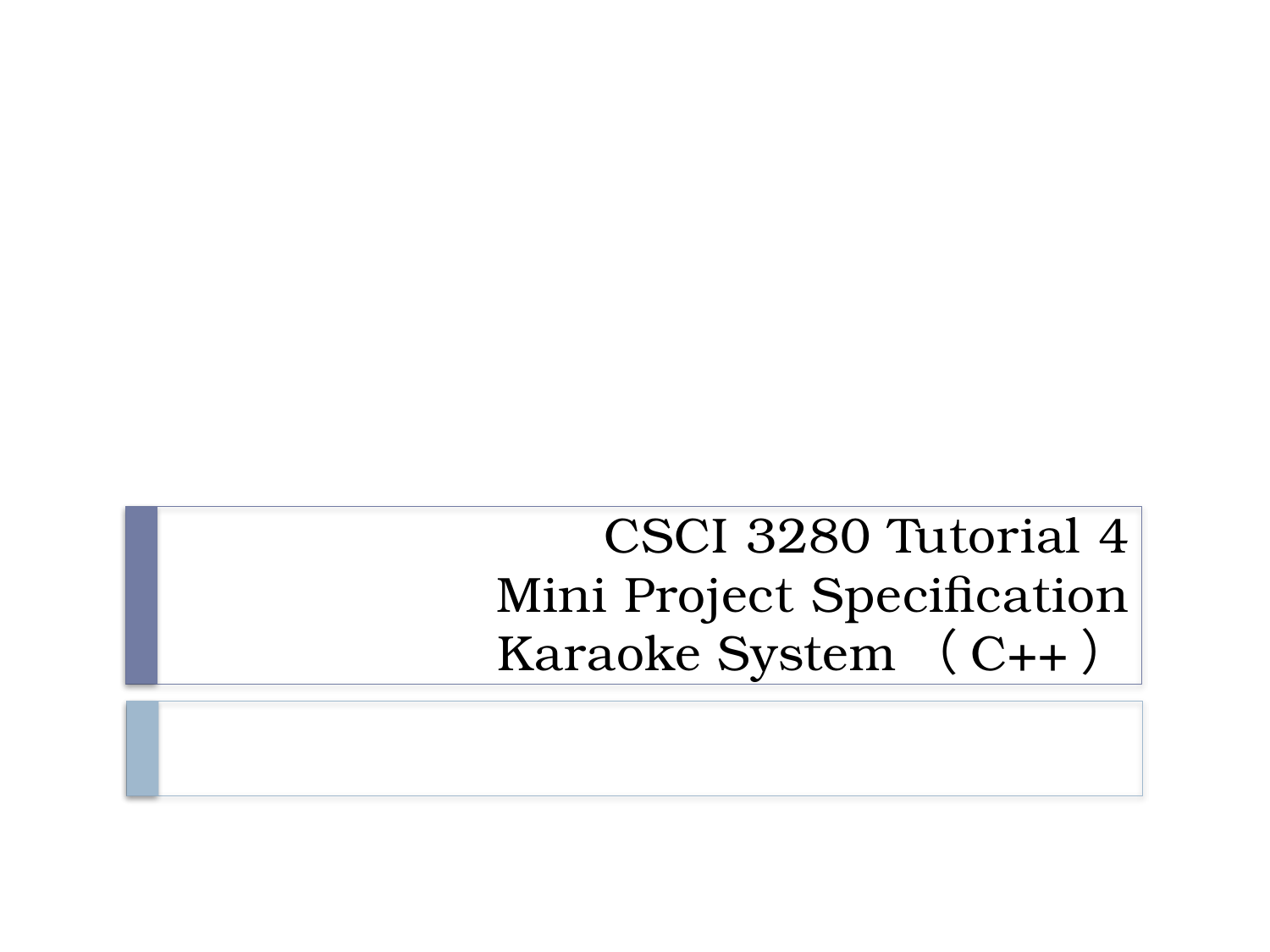

# CSCI 3280 Tutorial 4 Mini Project Specification Karaoke System（C++）